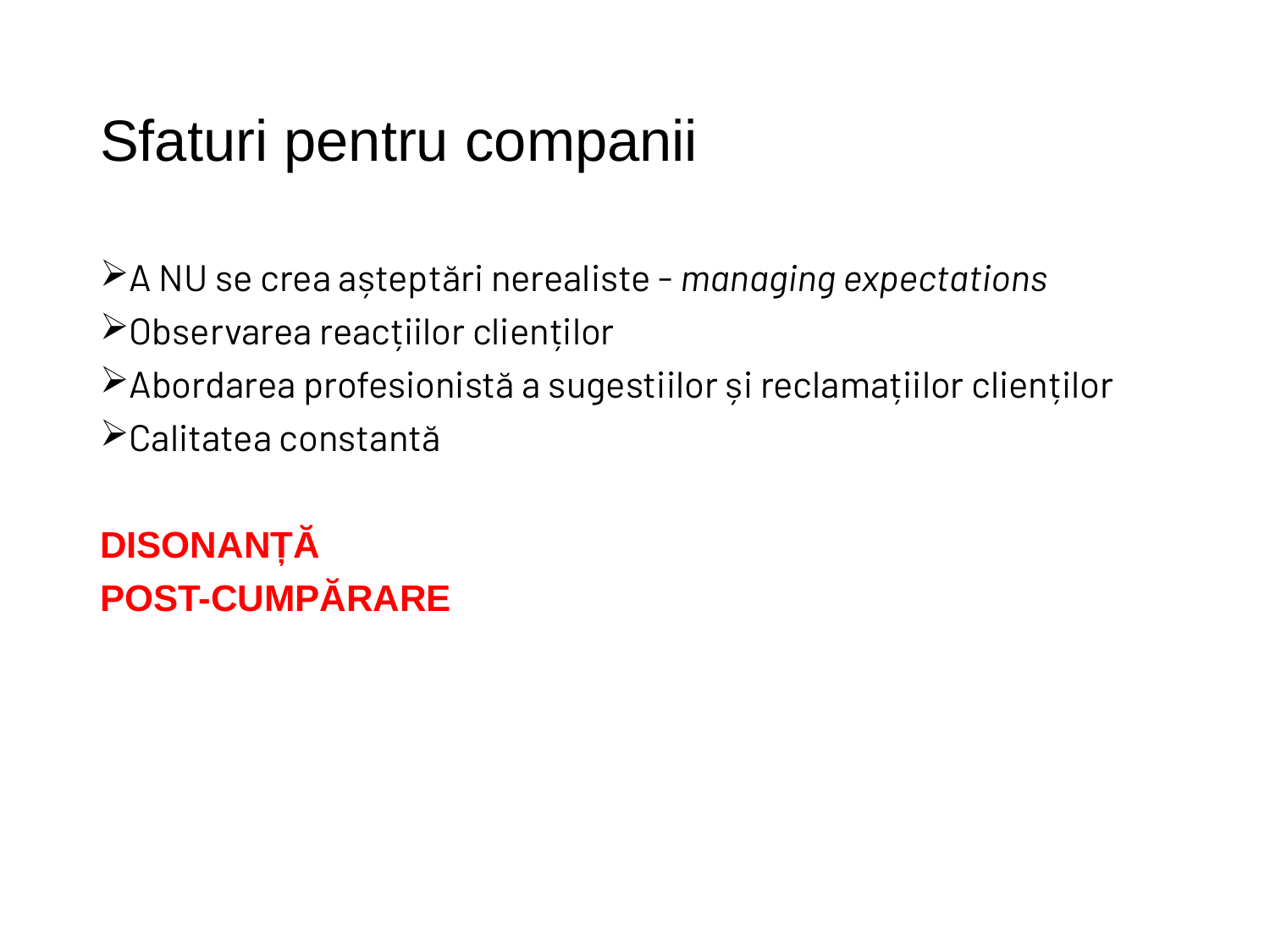

# Sfaturi pentru companii
A NU se crea așteptări nerealiste - managing expectations
Observarea reacțiilor clienților
Abordarea profesionistă a sugestiilor și reclamațiilor clienților
Calitatea constantă

DISONANȚĂ
POST-CUMPĂRARE